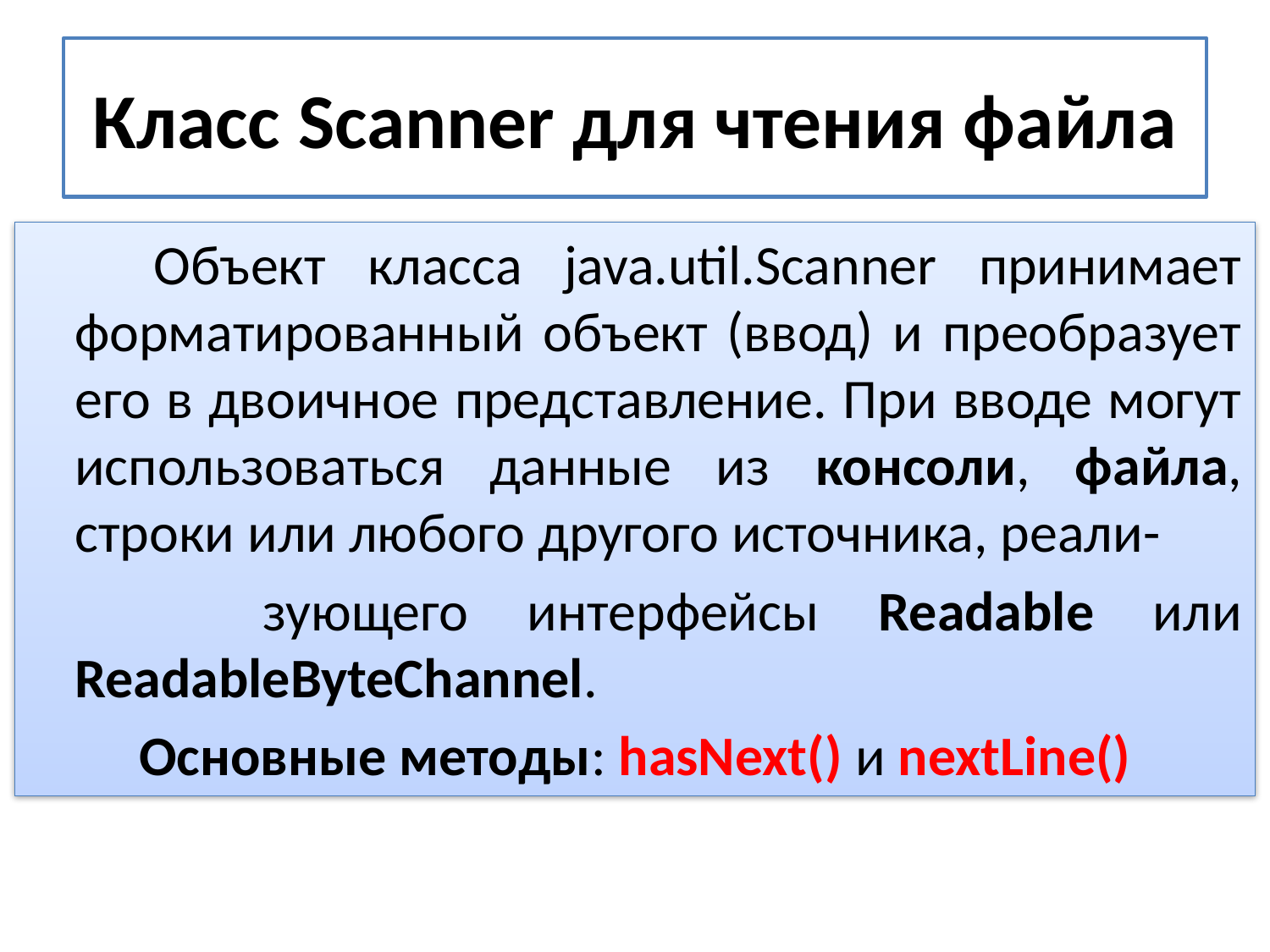

# Класс Scanner для чтения файла
   Объект класса java.util.Scanner принимает форматированный объект (ввод) и преобразует его в двоичное представление. При вводе могут использоваться данные из консоли, файла, строки или любого другого источника, реали-
    зующего интерфейсы Readable или ReadableByteChannel.
Основные методы: hasNext() и nextLine()